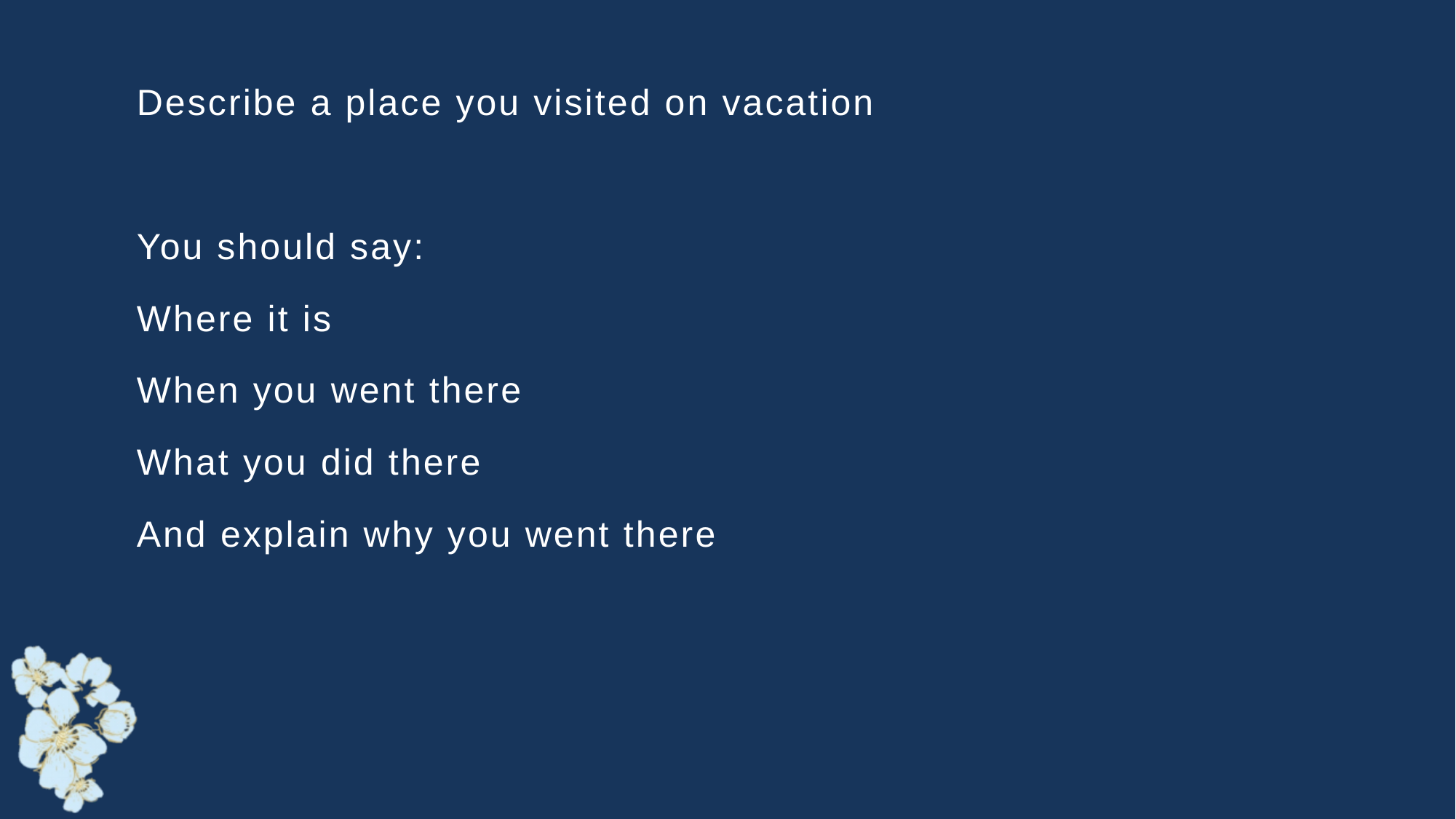

Describe a place you visited on vacation

You should say:
Where it is
When you went there
What you did there
And explain why you went there